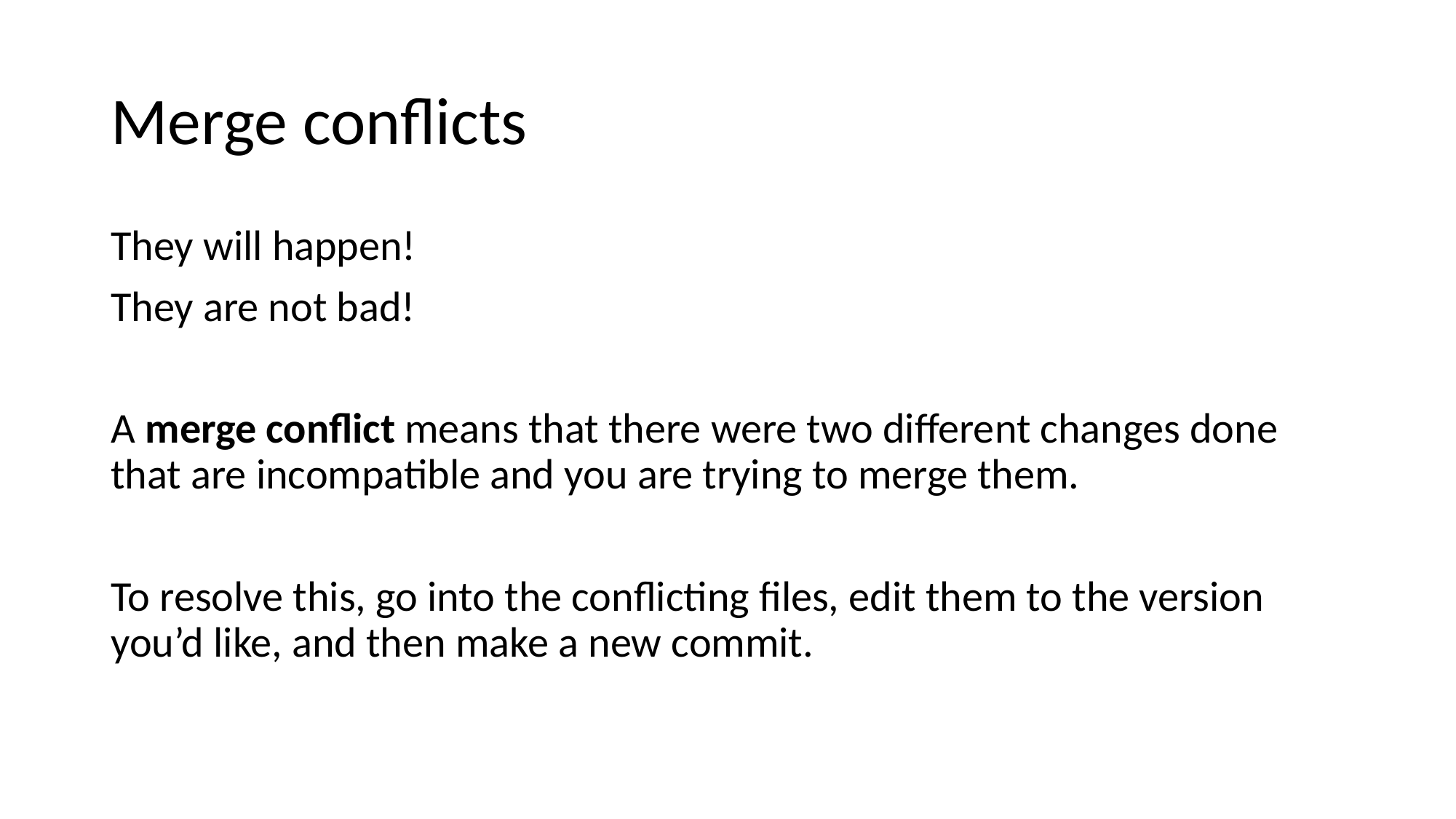

# Merge conflicts
They will happen!
They are not bad!

A merge conflict means that there were two different changes done that are incompatible and you are trying to merge them.

To resolve this, go into the conflicting files, edit them to the version you’d like, and then make a new commit.